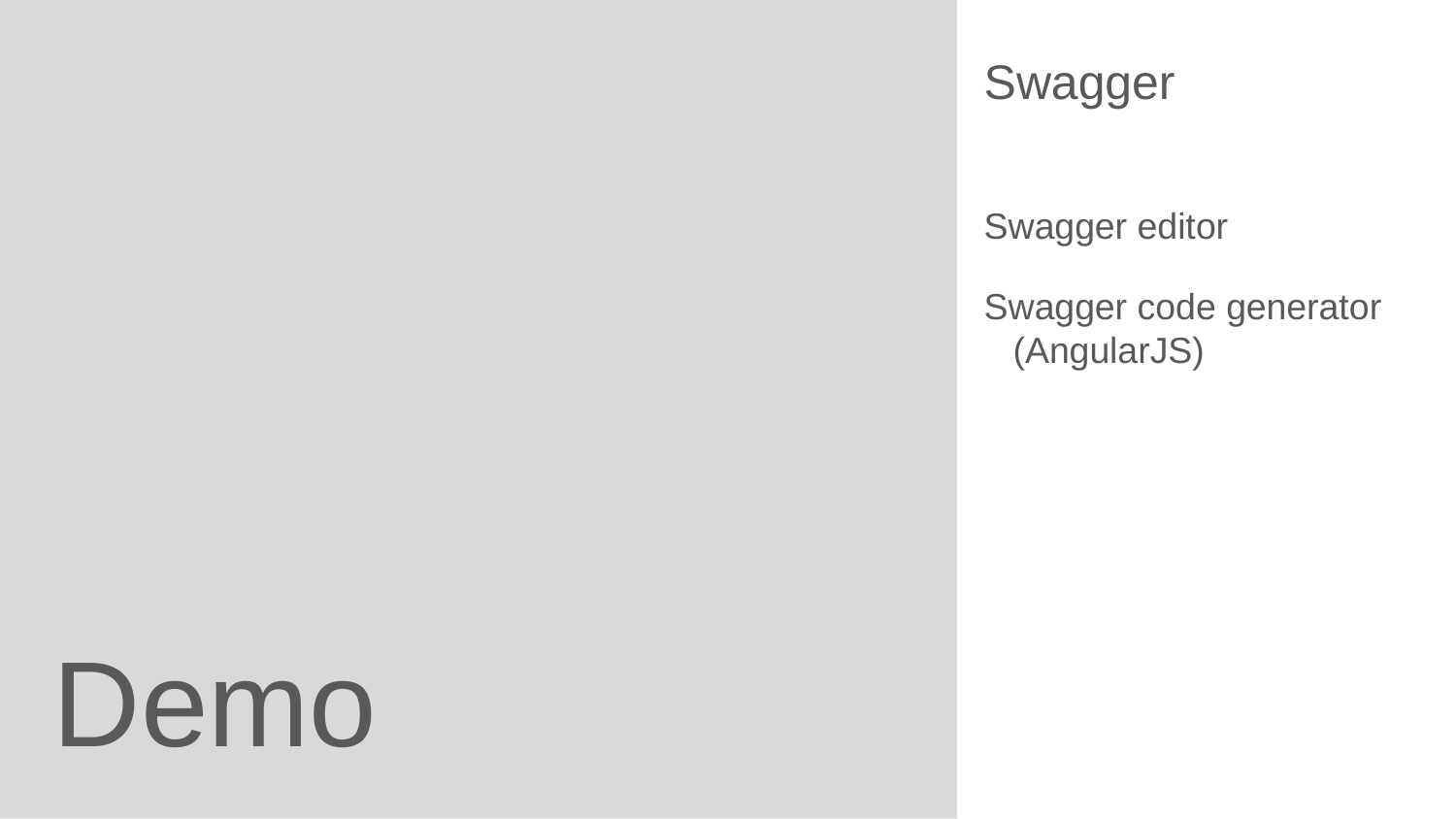

Swagger

Swagger editor
Swagger code generator (AngularJS)